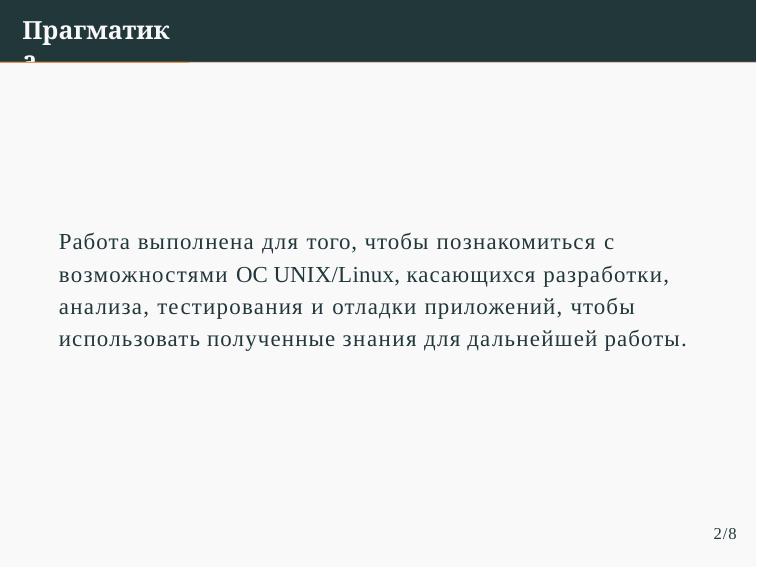

# Прагматика

Работа выполнена для того, чтобы познакомиться с  возможностями ОС UNIX/Linux, касающихся разработки,  анализа, тестирования и отладки приложений, чтобы  использовать полученные знания для дальнейшей работы.
2/8